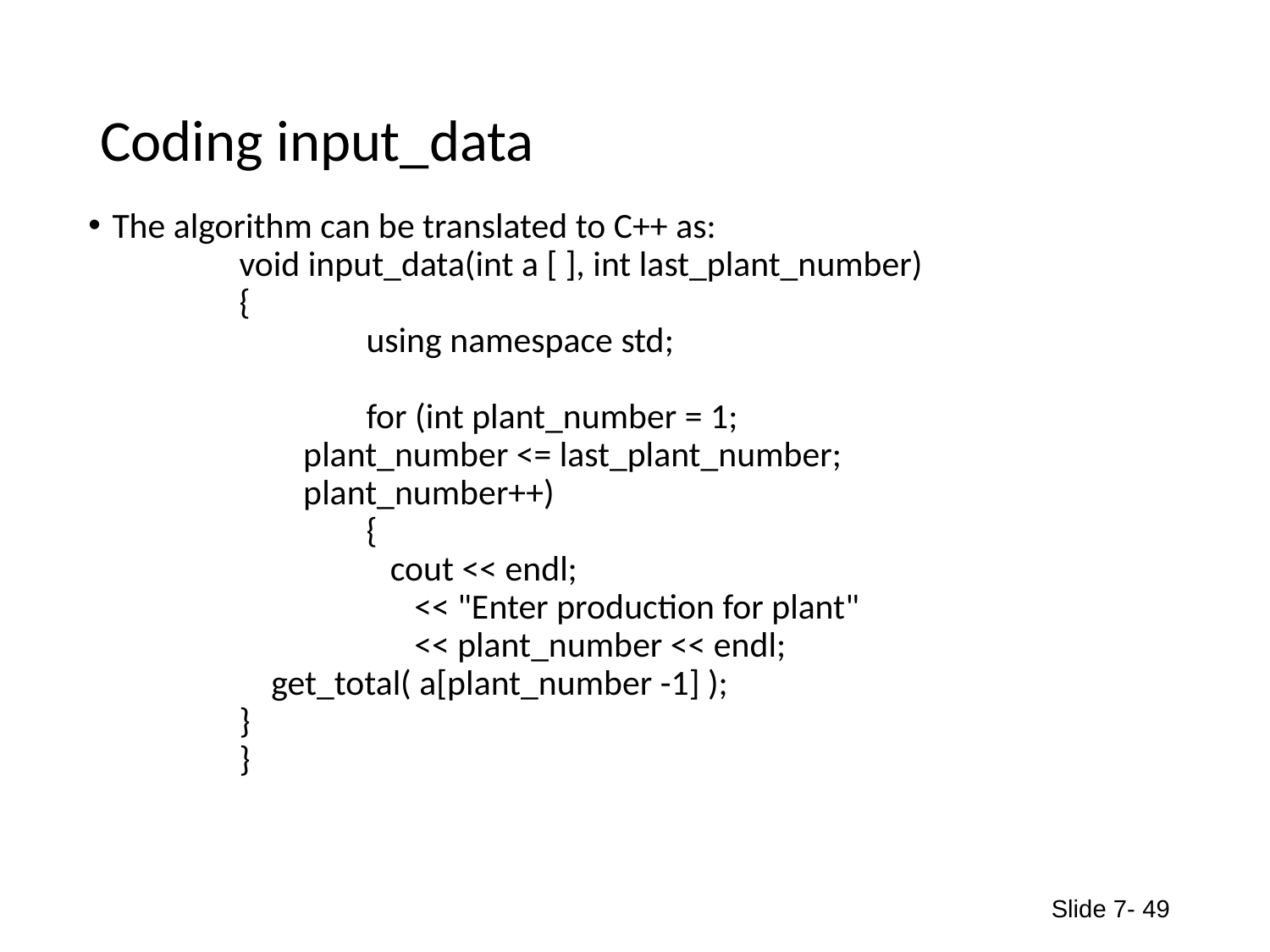

# Coding input_data
The algorithm can be translated to C++ as:
	void input_data(int a [ ], int last_plant_number)
	{
     		using namespace std;
      		for (int plant_number = 1;
             	        plant_number <= last_plant_number;
             	        plant_number++)
       		{
	   	   cout << endl;
                    	      << "Enter production for plant"
                     	      << plant_number << endl;
             	    get_total( a[plant_number -1] );
         	}
   	}
Slide 7- 49